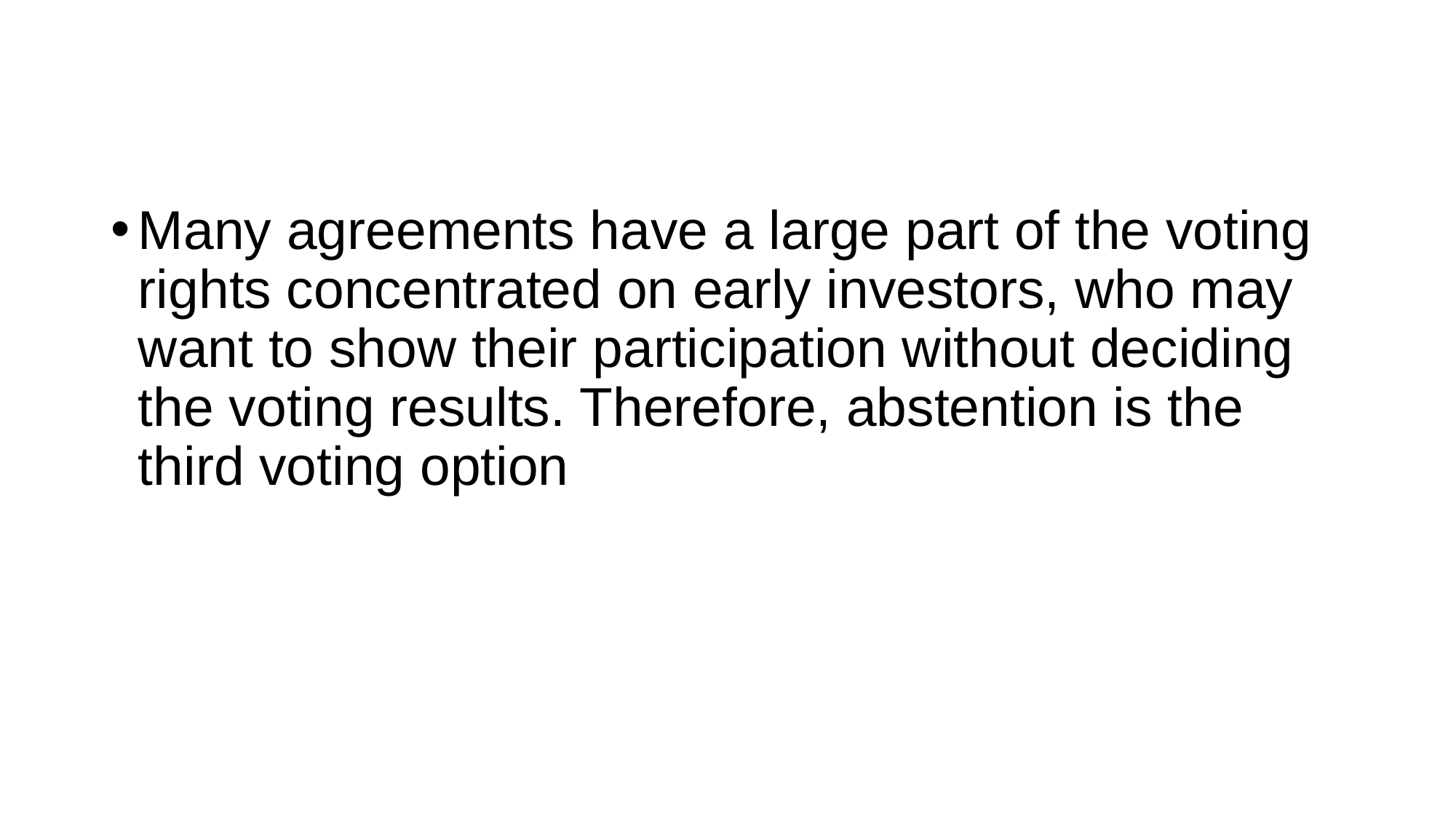

Many agreements have a large part of the voting rights concentrated on early investors, who may want to show their participation without deciding the voting results. Therefore, abstention is the third voting option